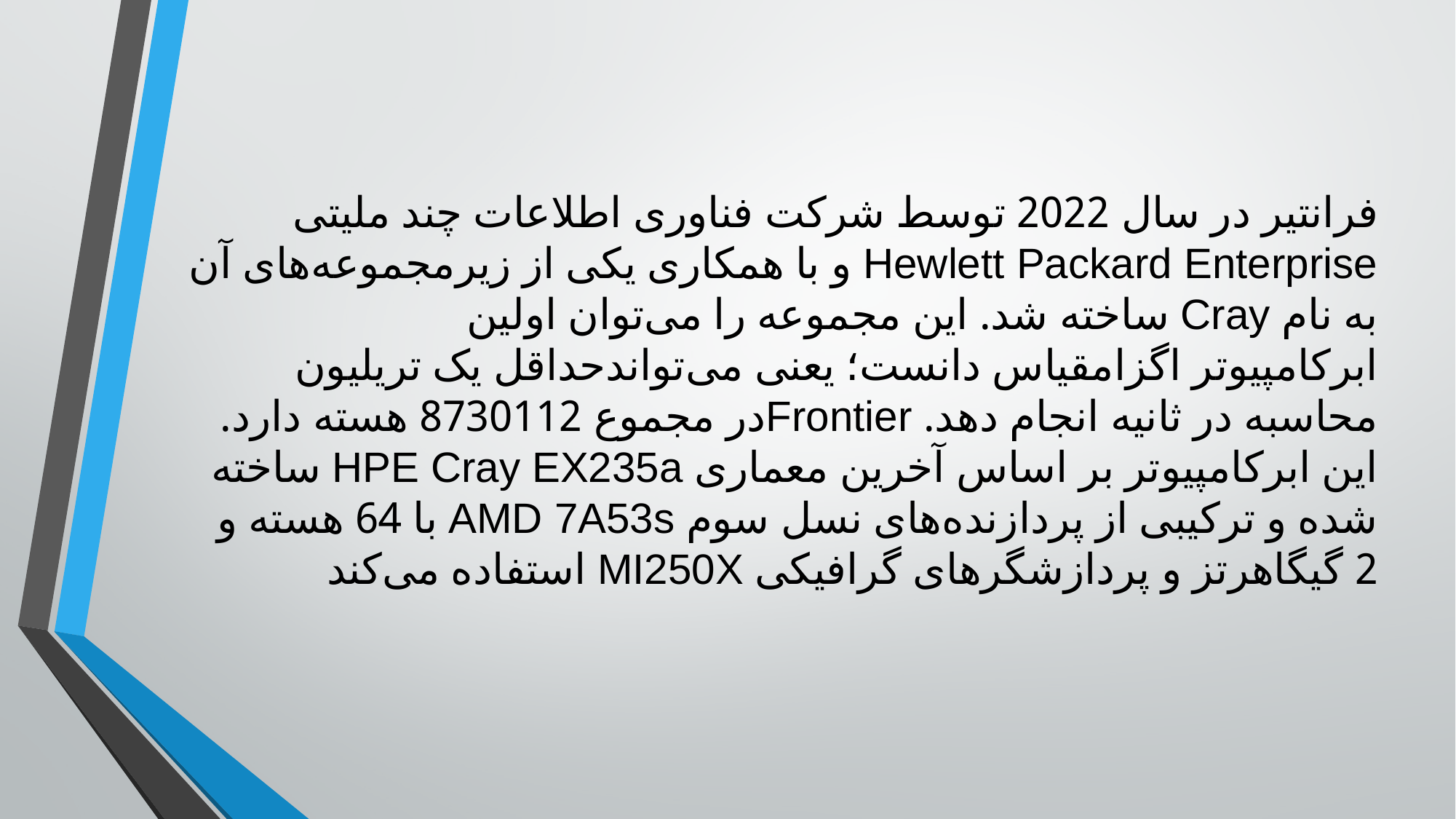

فرانتیر در سال 2022 توسط شرکت فناوری اطلاعات چند ملیتی Hewlett Packard Enterprise و با همکاری یکی از زیرمجموعه‌های آن به نام Cray ساخته شد. این مجموعه را می‌توان اولین ابرکامپیوتر اگزامقیاس دانست؛ یعنی می‌تواندحداقل یک تریلیون محاسبه در ثانیه انجام دهد. Frontierدر مجموع 8730112 هسته دارد. این ابرکامپیوتر بر اساس آخرین معماری HPE Cray EX235a ساخته شده و ترکیبی از پردازنده‌های نسل سوم AMD 7A53s با 64 هسته و 2 گیگاهرتز و پردازشگرهای گرافیکی MI250X استفاده می‌کند